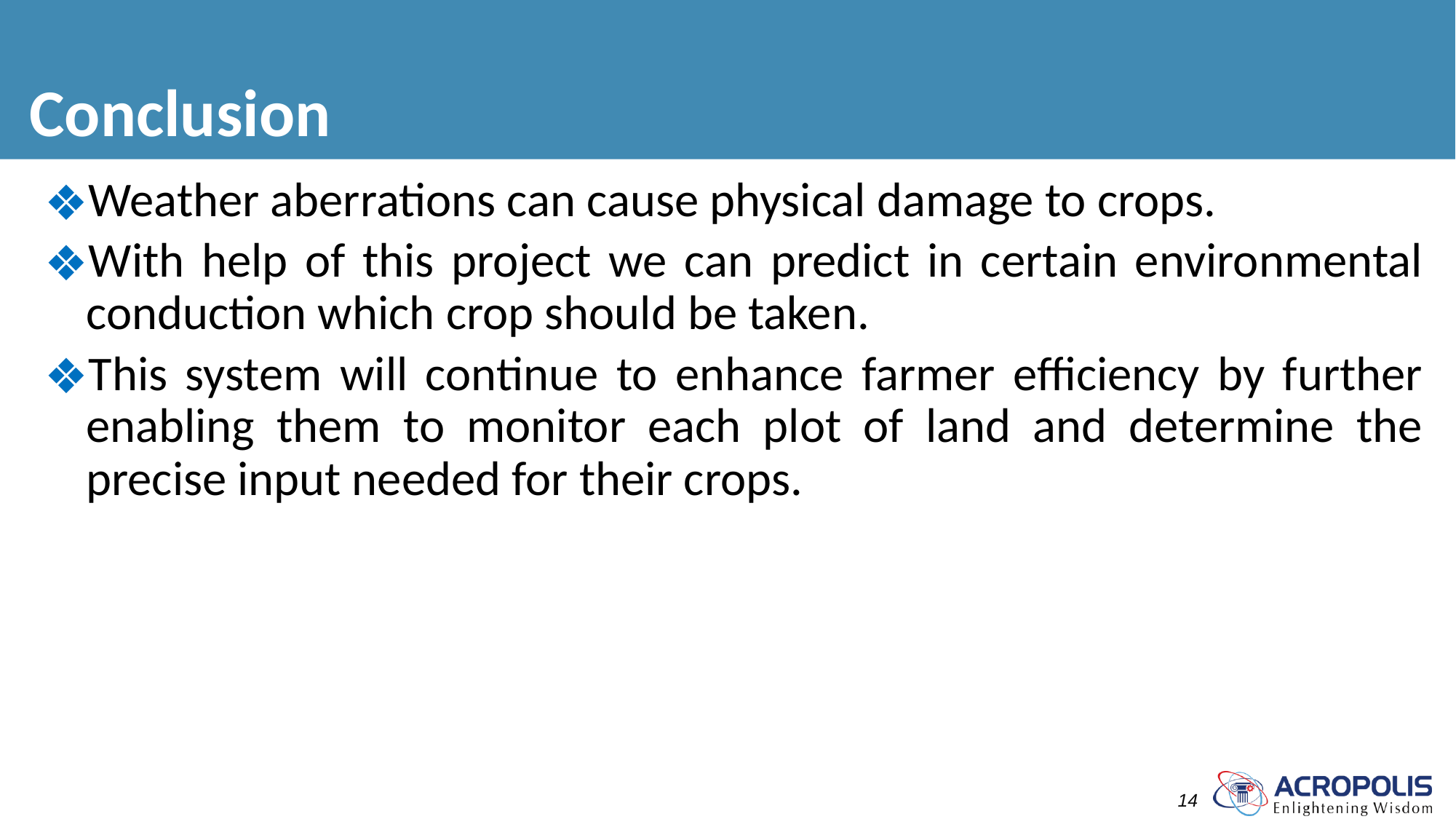

# Conclusion
Weather aberrations can cause physical damage to crops.
With help of this project we can predict in certain environmental conduction which crop should be taken.
This system will continue to enhance farmer efficiency by further enabling them to monitor each plot of land and determine the precise input needed for their crops.

14